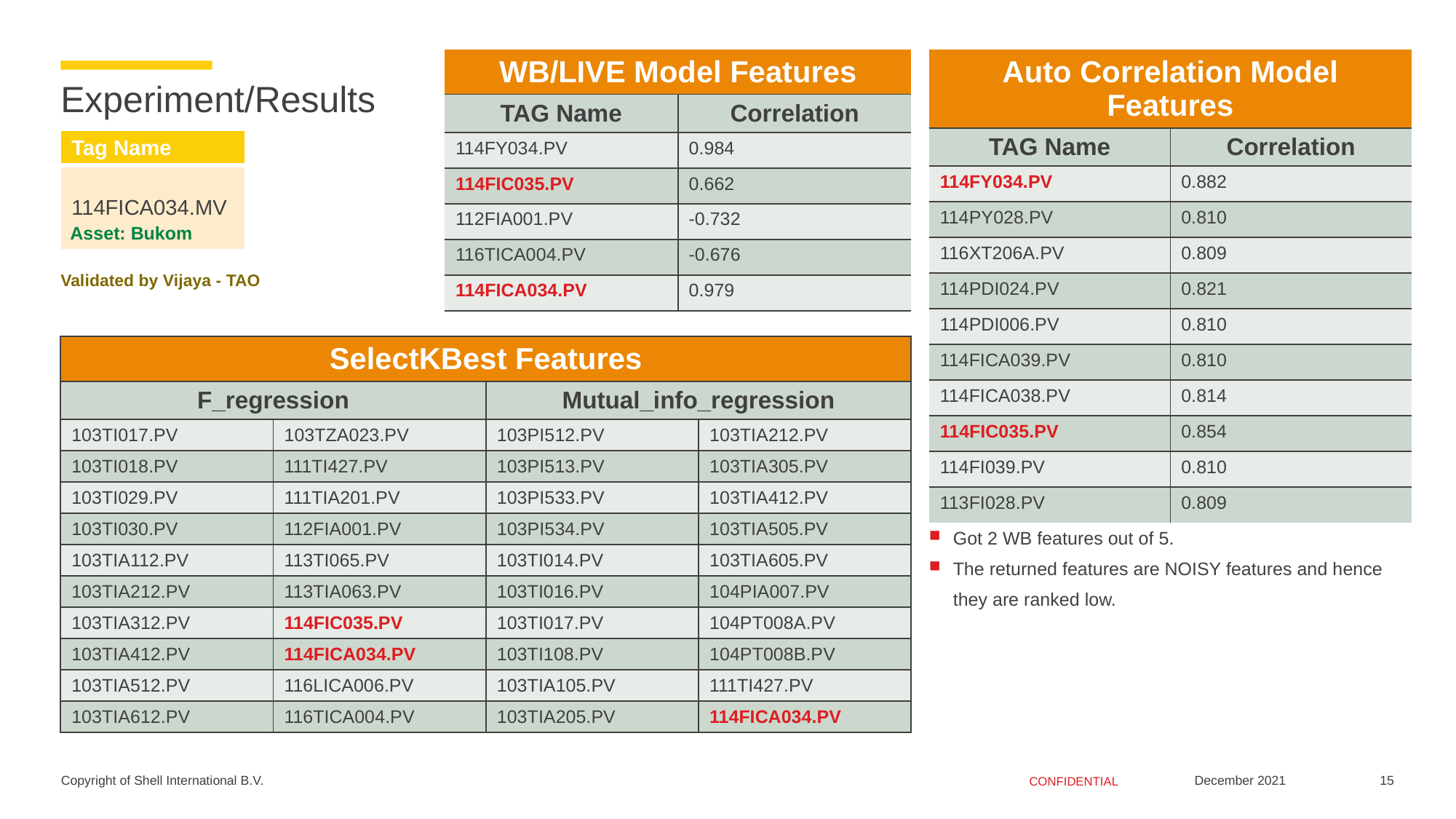

| WB/LIVE Model Features |  |
| --- | --- |
| TAG Name | Correlation |
| 114FY034.PV | 0.984 |
| 114FIC035.PV | 0.662 |
| 112FIA001.PV | -0.732 |
| 116TICA004.PV | -0.676 |
| 114FICA034.PV | 0.979 |
| Auto Correlation Model Features |  |
| --- | --- |
| TAG Name | Correlation |
| 114FY034.PV | 0.882 |
| 114PY028.PV | 0.810 |
| 116XT206A.PV | 0.809 |
| 114PDI024.PV | 0.821 |
| 114PDI006.PV | 0.810 |
| 114FICA039.PV | 0.810 |
| 114FICA038.PV | 0.814 |
| 114FIC035.PV | 0.854 |
| 114FI039.PV | 0.810 |
| 113FI028.PV | 0.809 |
# Experiment/Results
| Tag Name |
| --- |
| 114FICA034.MV |
Asset: Bukom
Validated by Vijaya - TAO
| SelectKBest Features |  |  |  |
| --- | --- | --- | --- |
| F\_regression |  | Mutual\_info\_regression |  |
| 103TI017.PV | 103TZA023.PV | 103PI512.PV | 103TIA212.PV |
| 103TI018.PV | 111TI427.PV | 103PI513.PV | 103TIA305.PV |
| 103TI029.PV | 111TIA201.PV | 103PI533.PV | 103TIA412.PV |
| 103TI030.PV | 112FIA001.PV | 103PI534.PV | 103TIA505.PV |
| 103TIA112.PV | 113TI065.PV | 103TI014.PV | 103TIA605.PV |
| 103TIA212.PV | 113TIA063.PV | 103TI016.PV | 104PIA007.PV |
| 103TIA312.PV | 114FIC035.PV | 103TI017.PV | 104PT008A.PV |
| 103TIA412.PV | 114FICA034.PV | 103TI108.PV | 104PT008B.PV |
| 103TIA512.PV | 116LICA006.PV | 103TIA105.PV | 111TI427.PV |
| 103TIA612.PV | 116TICA004.PV | 103TIA205.PV | 114FICA034.PV |
Got 2 WB features out of 5.
The returned features are NOISY features and hence they are ranked low.

15
December 2021